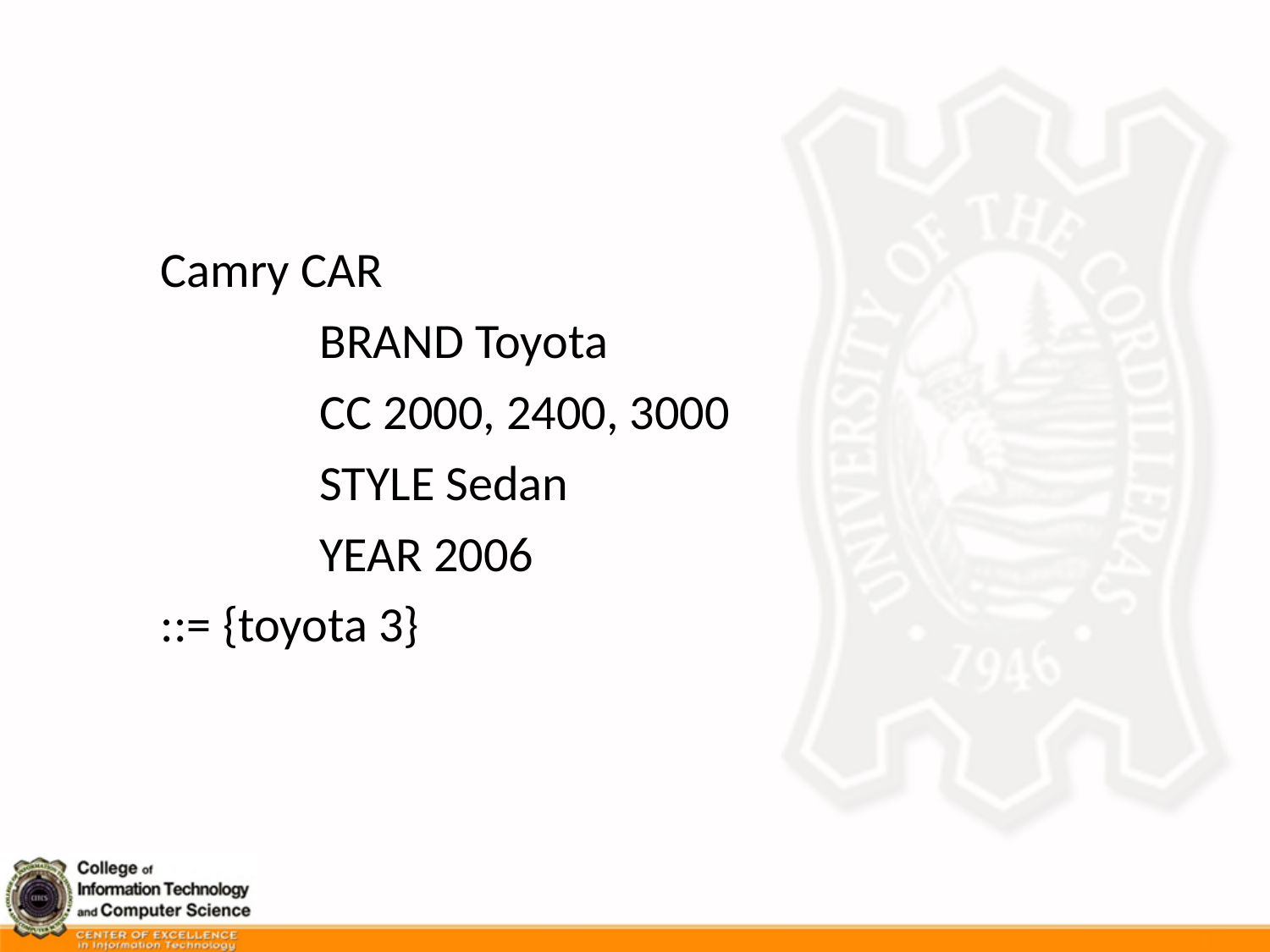

#
Camry CAR
		BRAND Toyota
		CC 2000, 2400, 3000
		STYLE Sedan
		YEAR 2006
::= {toyota 3}